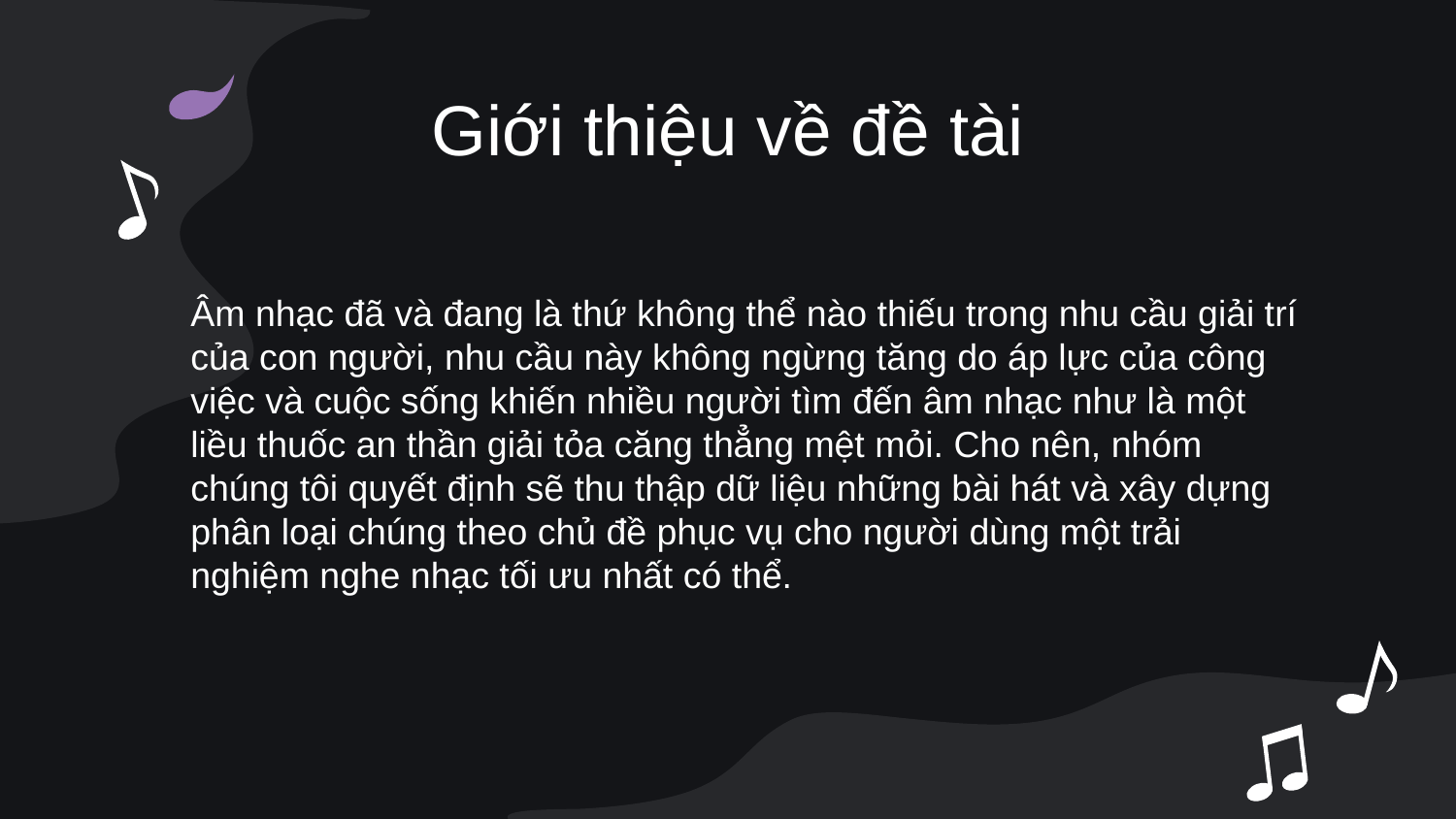

# Giới thiệu về đề tài

Âm nhạc đã và đang là thứ không thể nào thiếu trong nhu cầu giải trí của con người, nhu cầu này không ngừng tăng do áp lực của công việc và cuộc sống khiến nhiều người tìm đến âm nhạc như là một liều thuốc an thần giải tỏa căng thẳng mệt mỏi. Cho nên, nhóm chúng tôi quyết định sẽ thu thập dữ liệu những bài hát và xây dựng phân loại chúng theo chủ đề phục vụ cho người dùng một trải nghiệm nghe nhạc tối ưu nhất có thể.